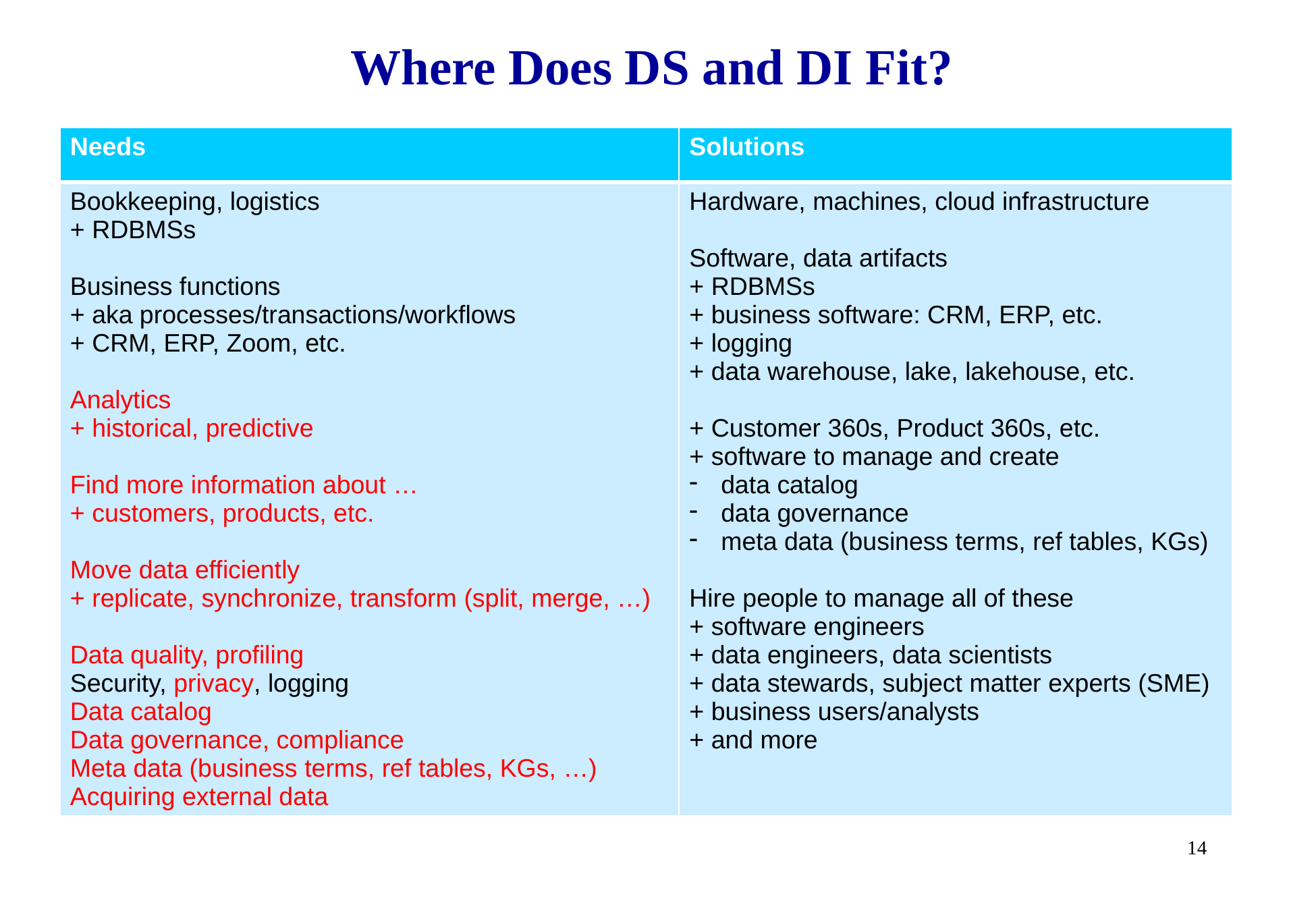

# Where Does DS and DI Fit?
| Needs | Solutions |
| --- | --- |
| Bookkeeping, logistics + RDBMSs Business functions + aka processes/transactions/workflows + CRM, ERP, Zoom, etc. Analytics + historical, predictive Find more information about … + customers, products, etc. Move data efficiently + replicate, synchronize, transform (split, merge, …) Data quality, profiling Security, privacy, logging Data catalog Data governance, compliance Meta data (business terms, ref tables, KGs, …) Acquiring external data | Hardware, machines, cloud infrastructure Software, data artifacts + RDBMSs + business software: CRM, ERP, etc. + logging + data warehouse, lake, lakehouse, etc. + Customer 360s, Product 360s, etc. + software to manage and create data catalog data governance meta data (business terms, ref tables, KGs) Hire people to manage all of these + software engineers + data engineers, data scientists + data stewards, subject matter experts (SME) + business users/analysts + and more |
14